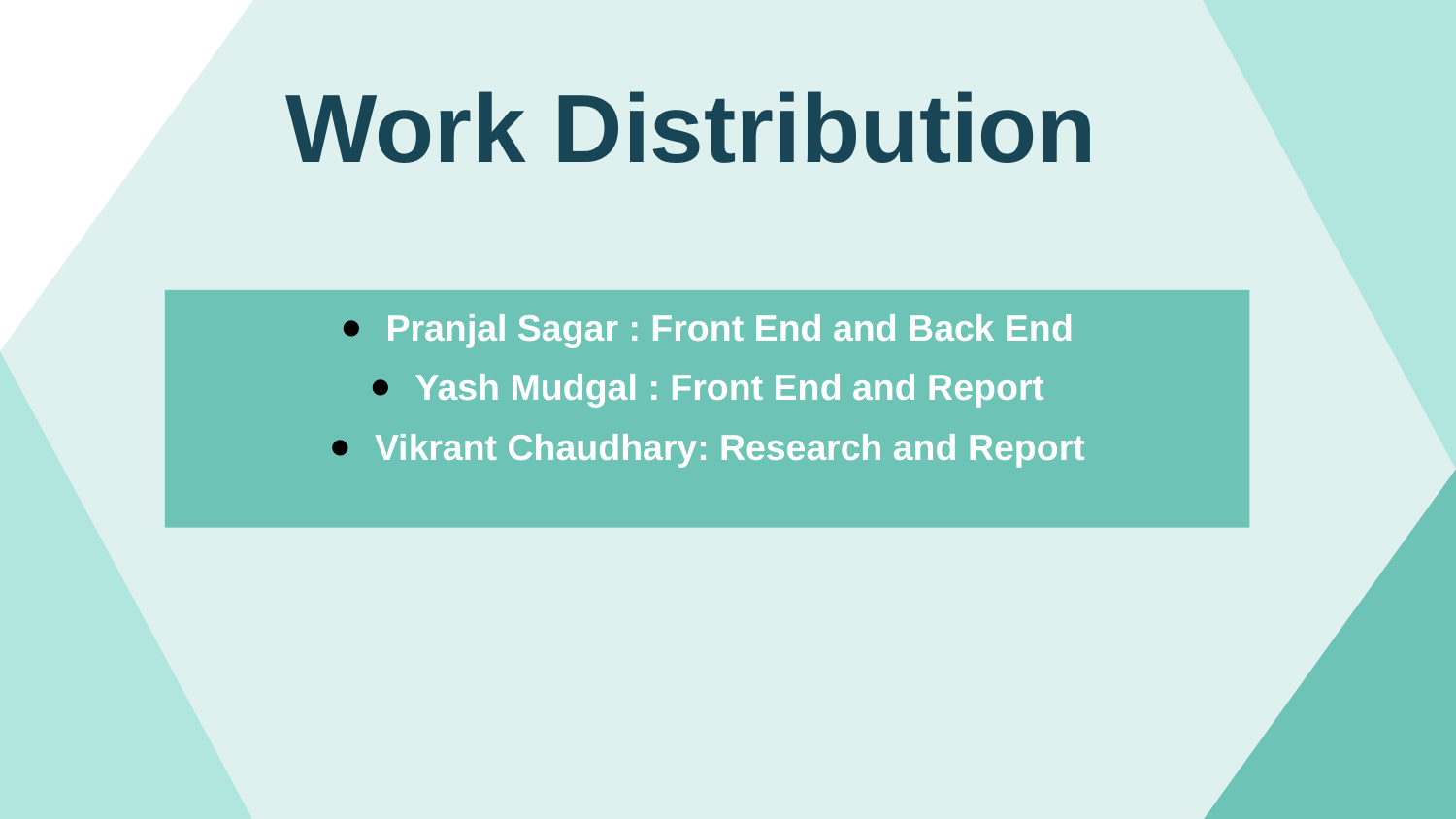

# Work Distribution
Pranjal Sagar : Front End and Back End
Yash Mudgal : Front End and Report
Vikrant Chaudhary: Research and Report